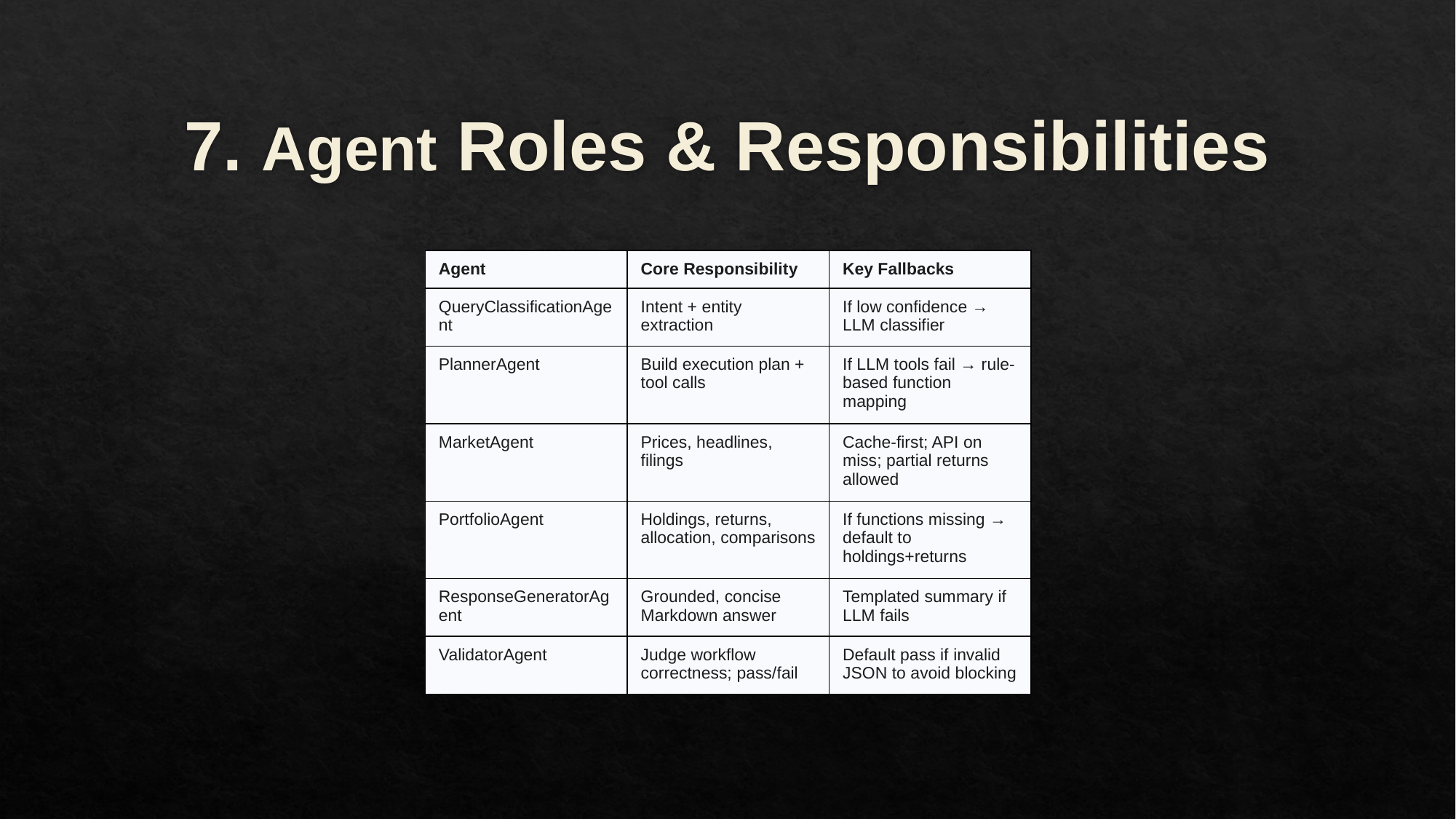

# 7. Agent Roles & Responsibilities
| Agent | Core Responsibility | Key Fallbacks |
| --- | --- | --- |
| QueryClassificationAgent | Intent + entity extraction | If low confidence → LLM classifier |
| PlannerAgent | Build execution plan + tool calls | If LLM tools fail → rule-based function mapping |
| MarketAgent | Prices, headlines, filings | Cache-first; API on miss; partial returns allowed |
| PortfolioAgent | Holdings, returns, allocation, comparisons | If functions missing → default to holdings+returns |
| ResponseGeneratorAgent | Grounded, concise Markdown answer | Templated summary if LLM fails |
| ValidatorAgent | Judge workflow correctness; pass/fail | Default pass if invalid JSON to avoid blocking |